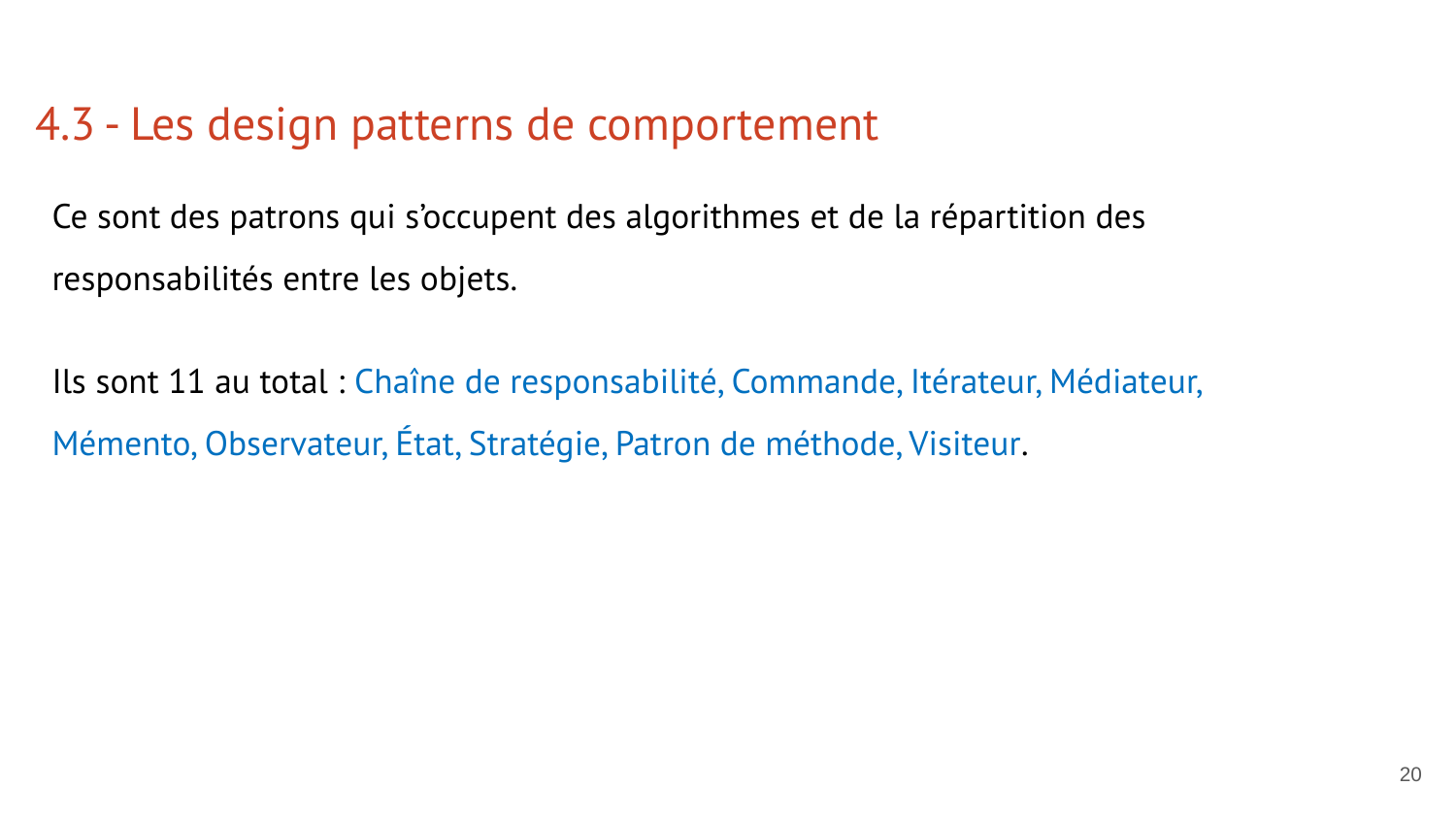

4.3 - Les design patterns de comportement
Ce sont des patrons qui s’occupent des algorithmes et de la répartition des responsabilités entre les objets.

Ils sont 11 au total : Chaîne de responsabilité, Commande, Itérateur, Médiateur, Mémento, Observateur, État, Stratégie, Patron de méthode, Visiteur.
20